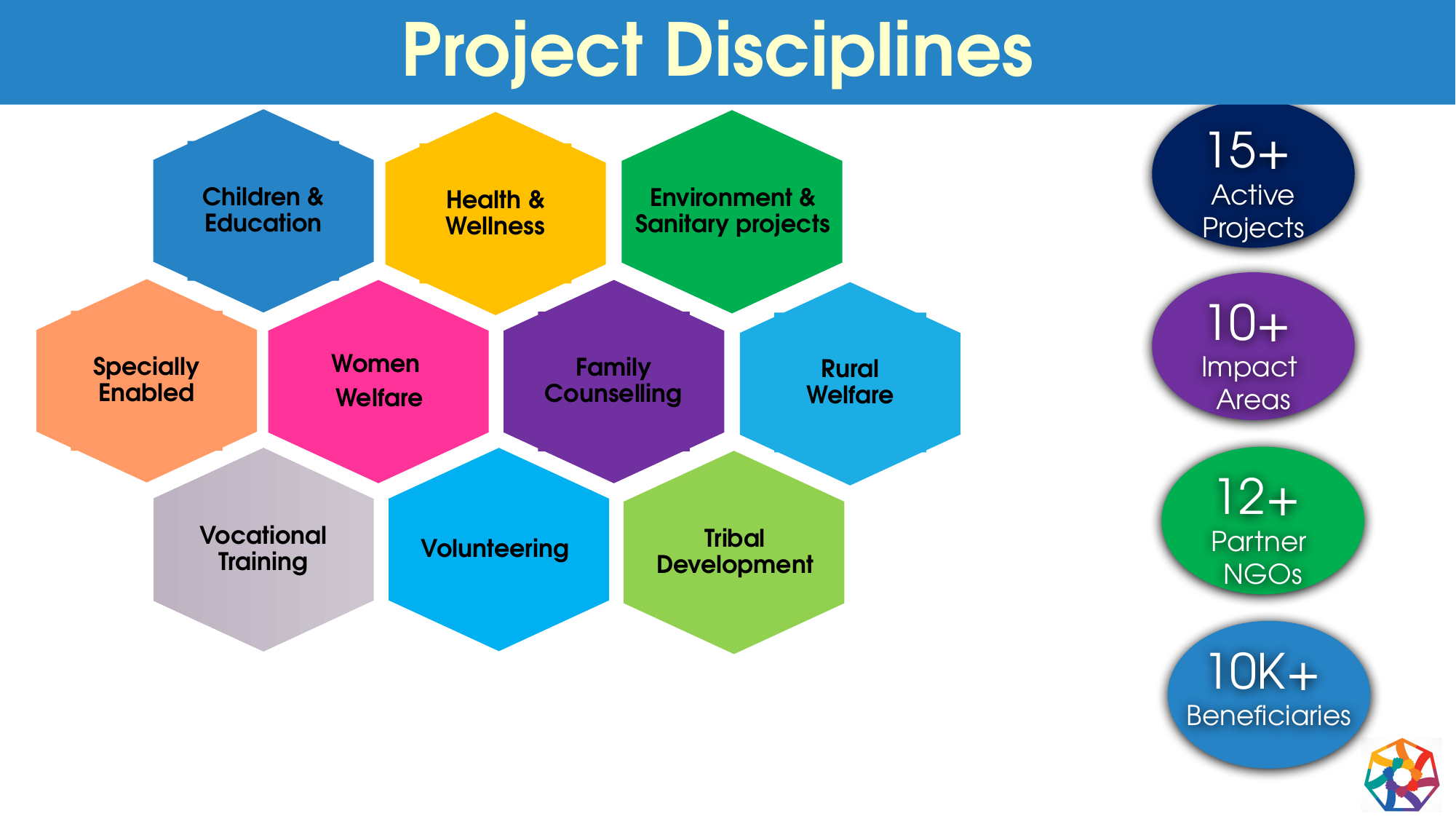

# Project Disciplines

15+
Active Projects

10+
Impact
Areas

12+
Partner
NGOs

10K+
Beneficiaries

Children & Education

Environment & Sanitary projects

Health & Wellness

Specially Enabled

Women
Welfare

Family Counselling

Rural Welfare

Volunteering

Vocational Training

Tribal Development